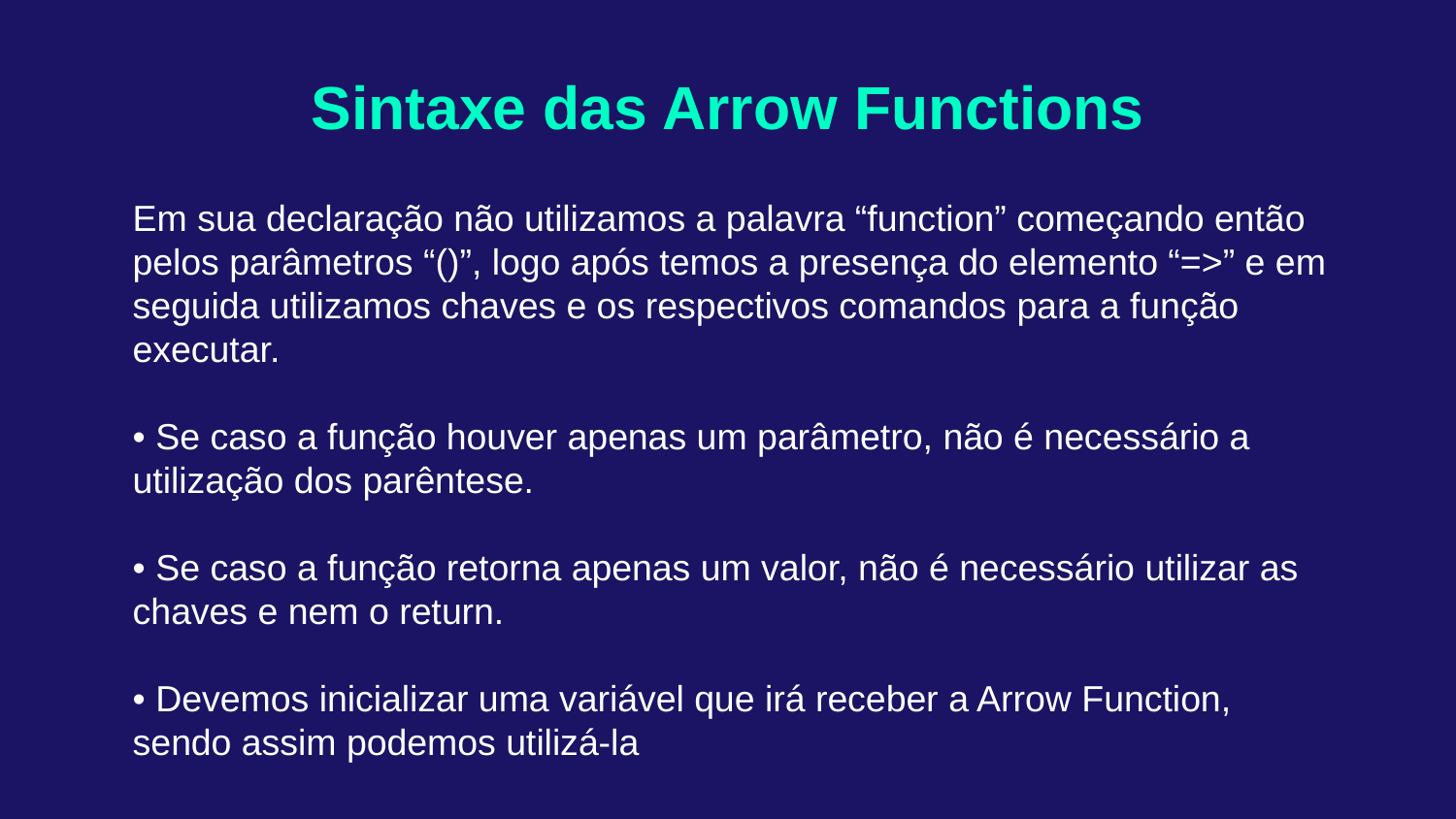

# Sintaxe das Arrow Functions
Em sua declaração não utilizamos a palavra “function” começando então pelos parâmetros “()”, logo após temos a presença do elemento “=>” e em seguida utilizamos chaves e os respectivos comandos para a função executar.

• Se caso a função houver apenas um parâmetro, não é necessário a utilização dos parêntese.

• Se caso a função retorna apenas um valor, não é necessário utilizar as chaves e nem o return.

• Devemos inicializar uma variável que irá receber a Arrow Function, sendo assim podemos utilizá-la